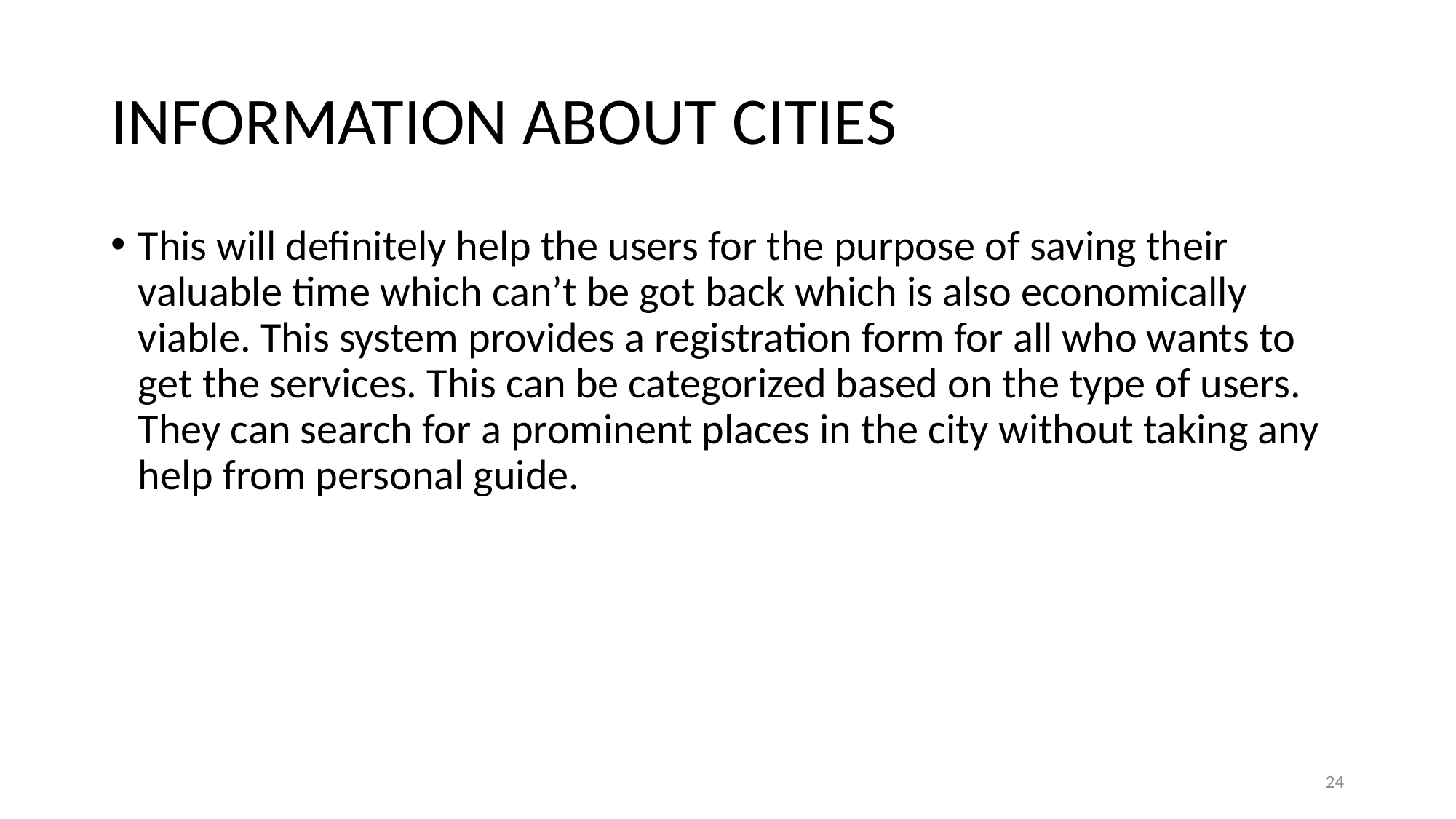

# INFORMATION ABOUT CITIES
This will definitely help the users for the purpose of saving their valuable time which can’t be got back which is also economically viable. This system provides a registration form for all who wants to get the services. This can be categorized based on the type of users. They can search for a prominent places in the city without taking any help from personal guide.

24